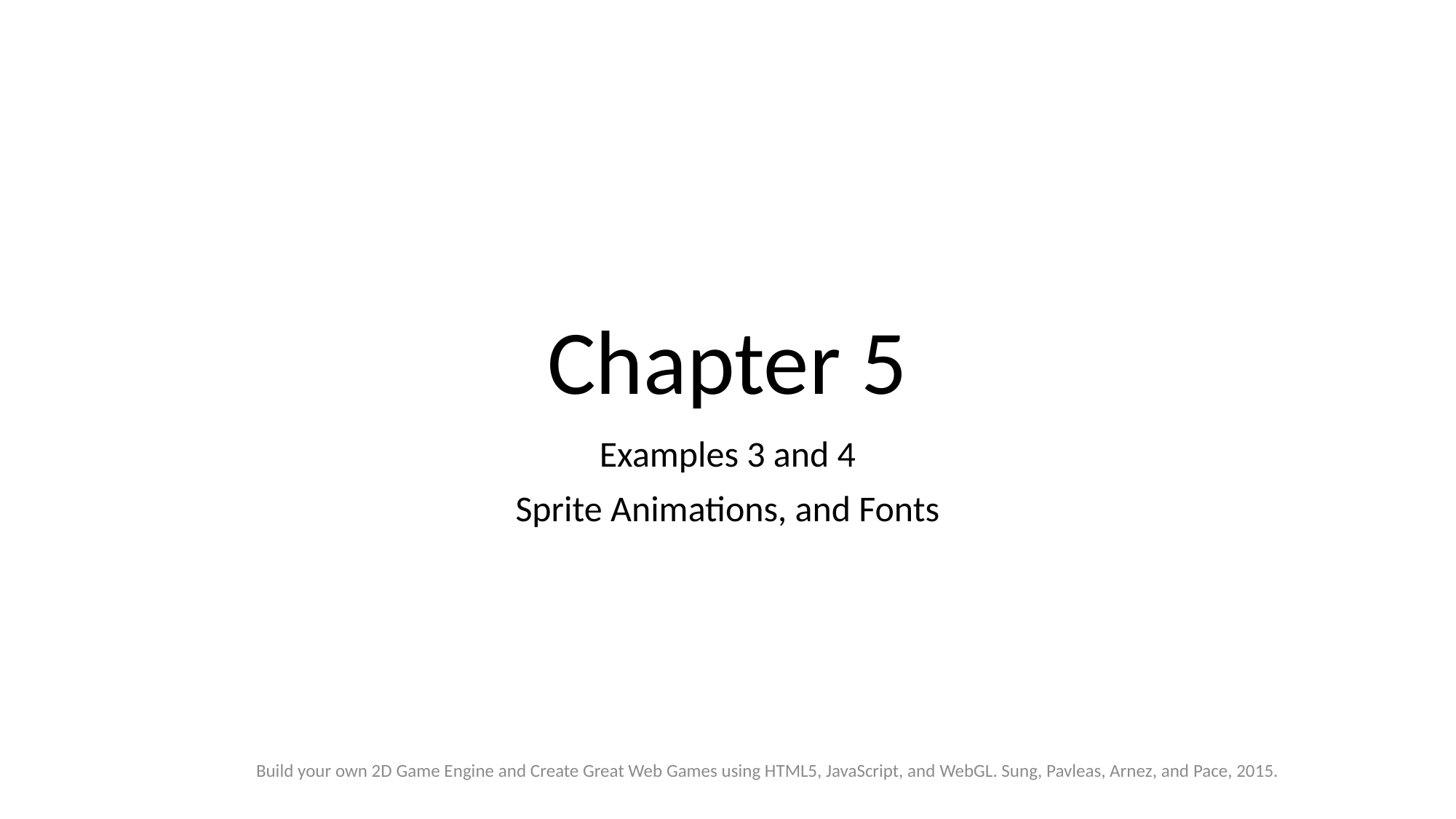

# Chapter 5
Examples 3 and 4
Sprite Animations, and Fonts